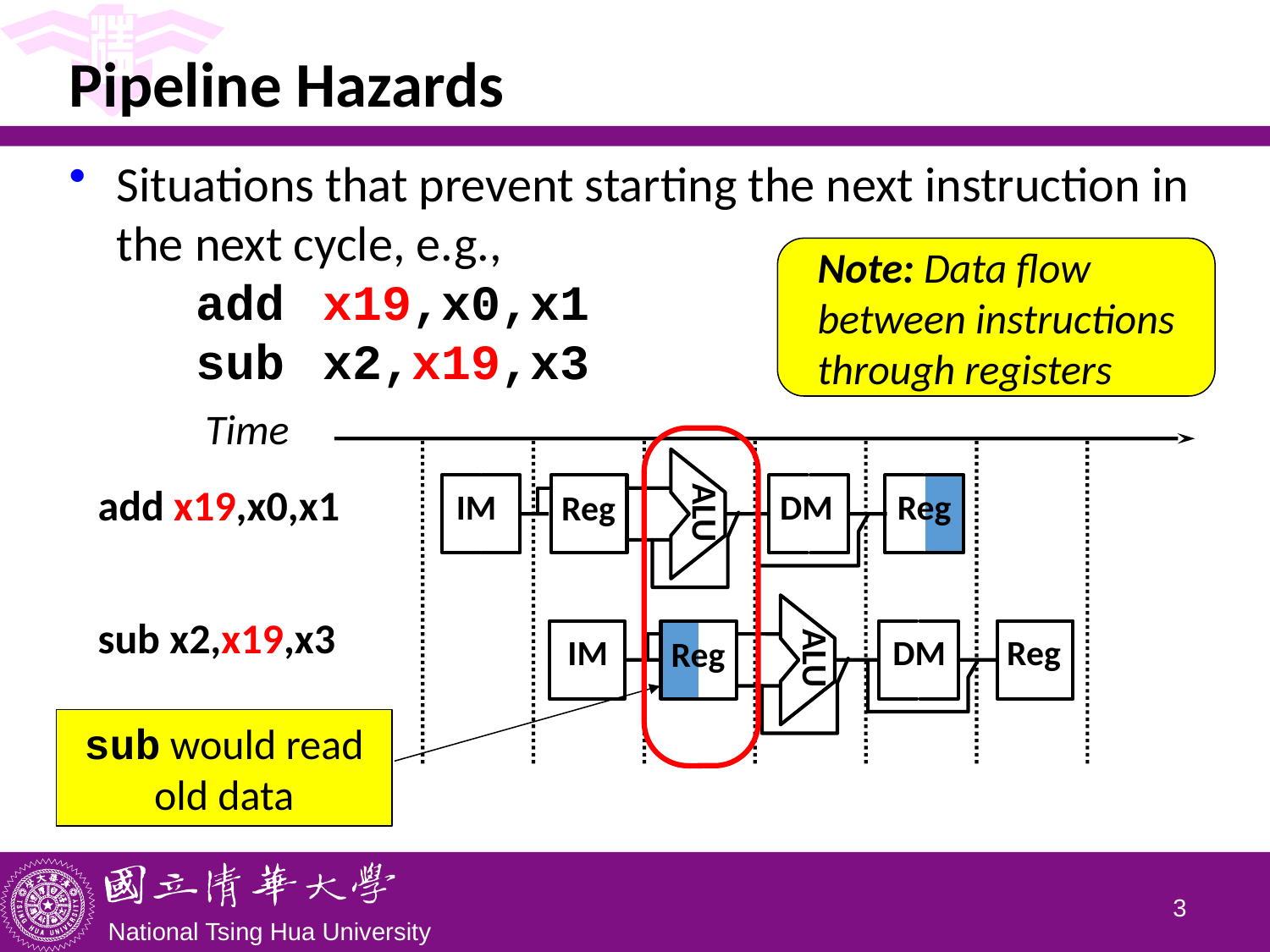

# Pipeline Hazards
Situations that prevent starting the next instruction in the next cycle, e.g.,
	add	x19,x0,x1
	sub	x2,x19,x3

Note: Data flow between instructions through registers
Time

ALU

IM

DM
Reg
Reg

add x19,x0,x1

ALU

IM

DM
Reg
Reg

sub x2,x19,x3

sub would read old data
3